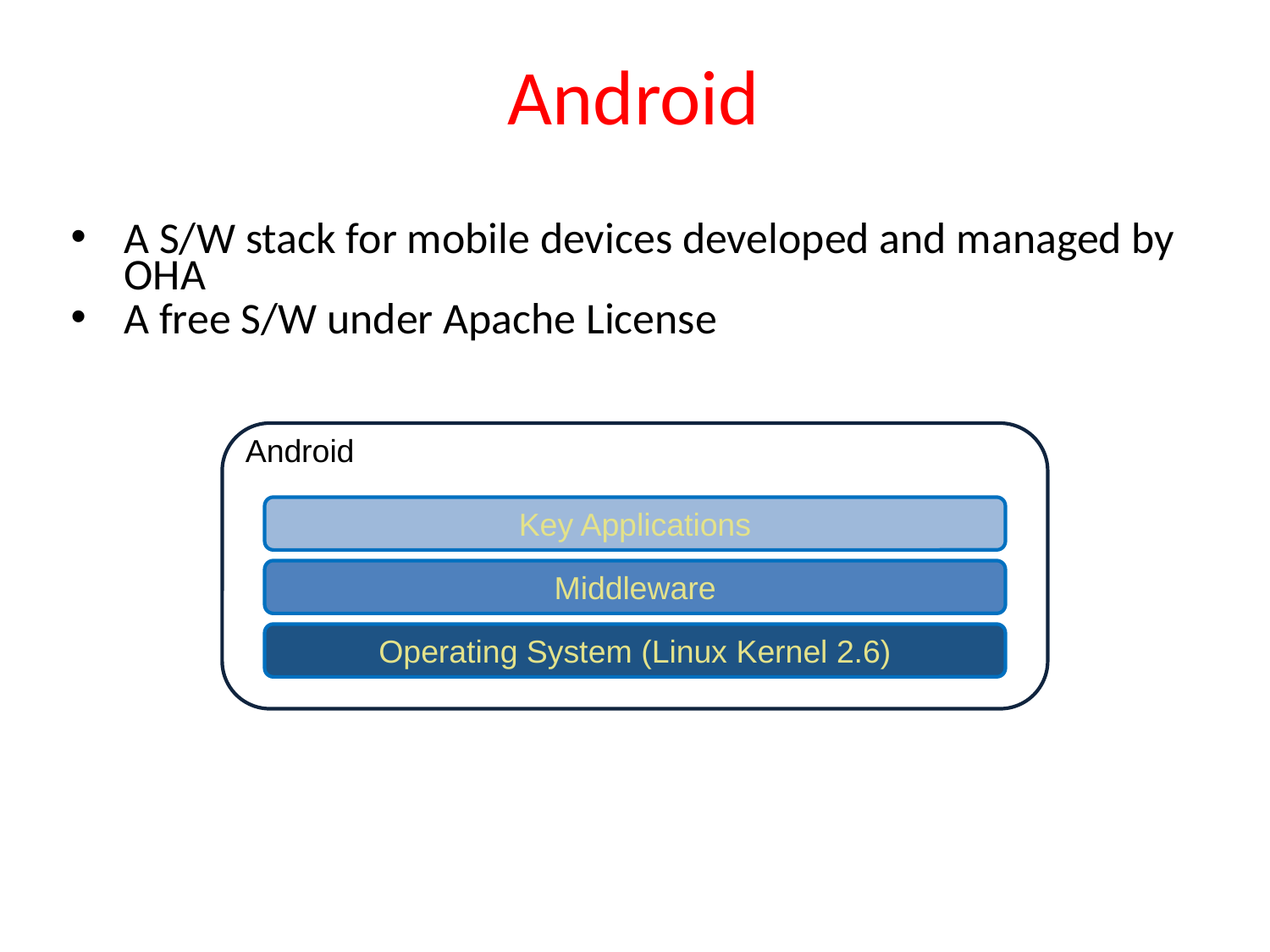

# Android
A S/W stack for mobile devices developed and managed by OHA
A free S/W under Apache License

Android
Key Applications
Middleware
Operating System (Linux Kernel 2.6)